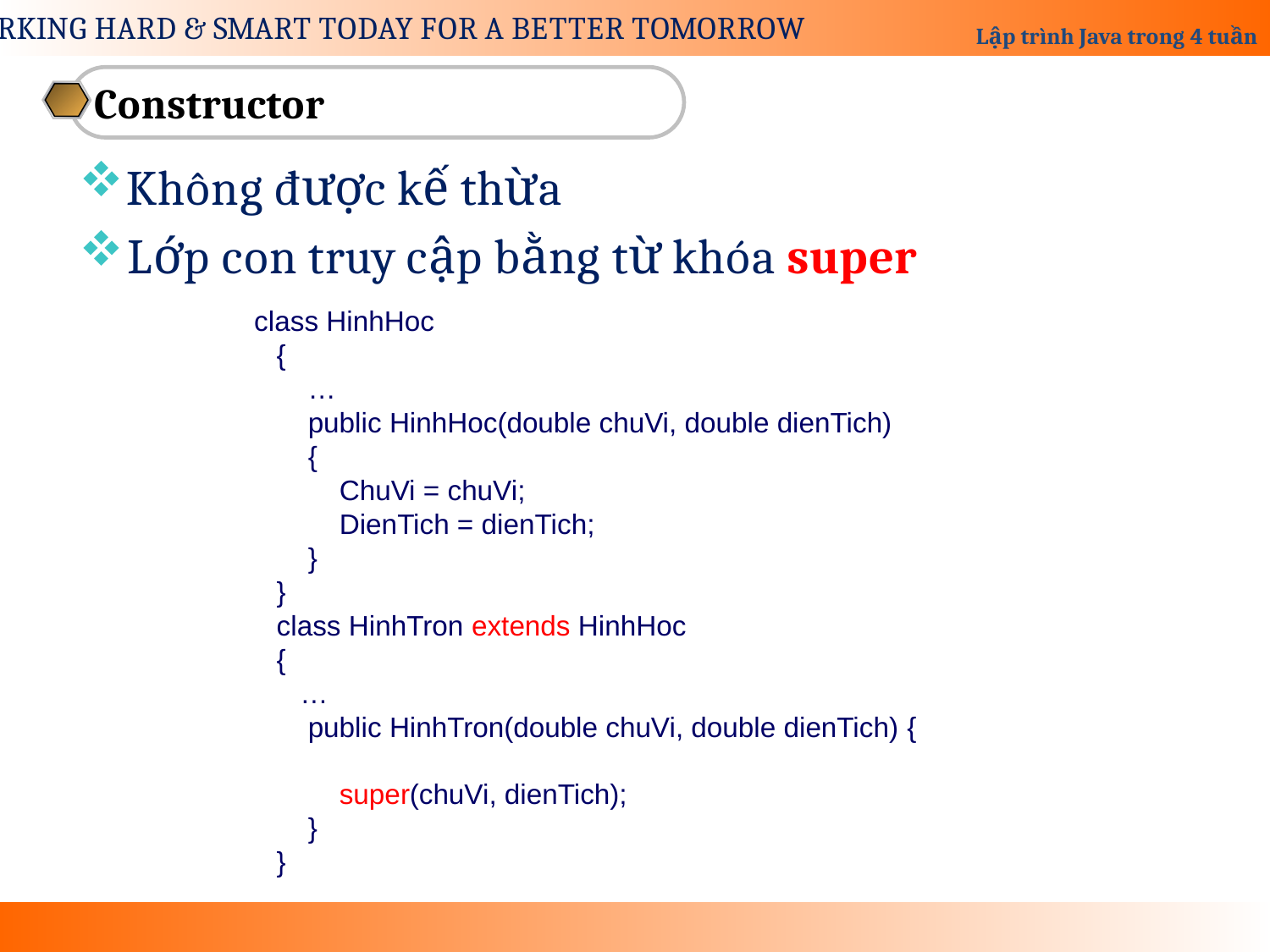

Constructor

Không được kế thừa
Lớp con truy cập bằng từ khóa super

 class HinhHoc
    {
        …
        public HinhHoc(double chuVi, double dienTich)
        {
            ChuVi = chuVi;
            DienTich = dienTich;
        }
    }
    class HinhTron extends HinhHoc
    {
       …
        public HinhTron(double chuVi, double dienTich) {

            super(chuVi, dienTich);
        }
    }